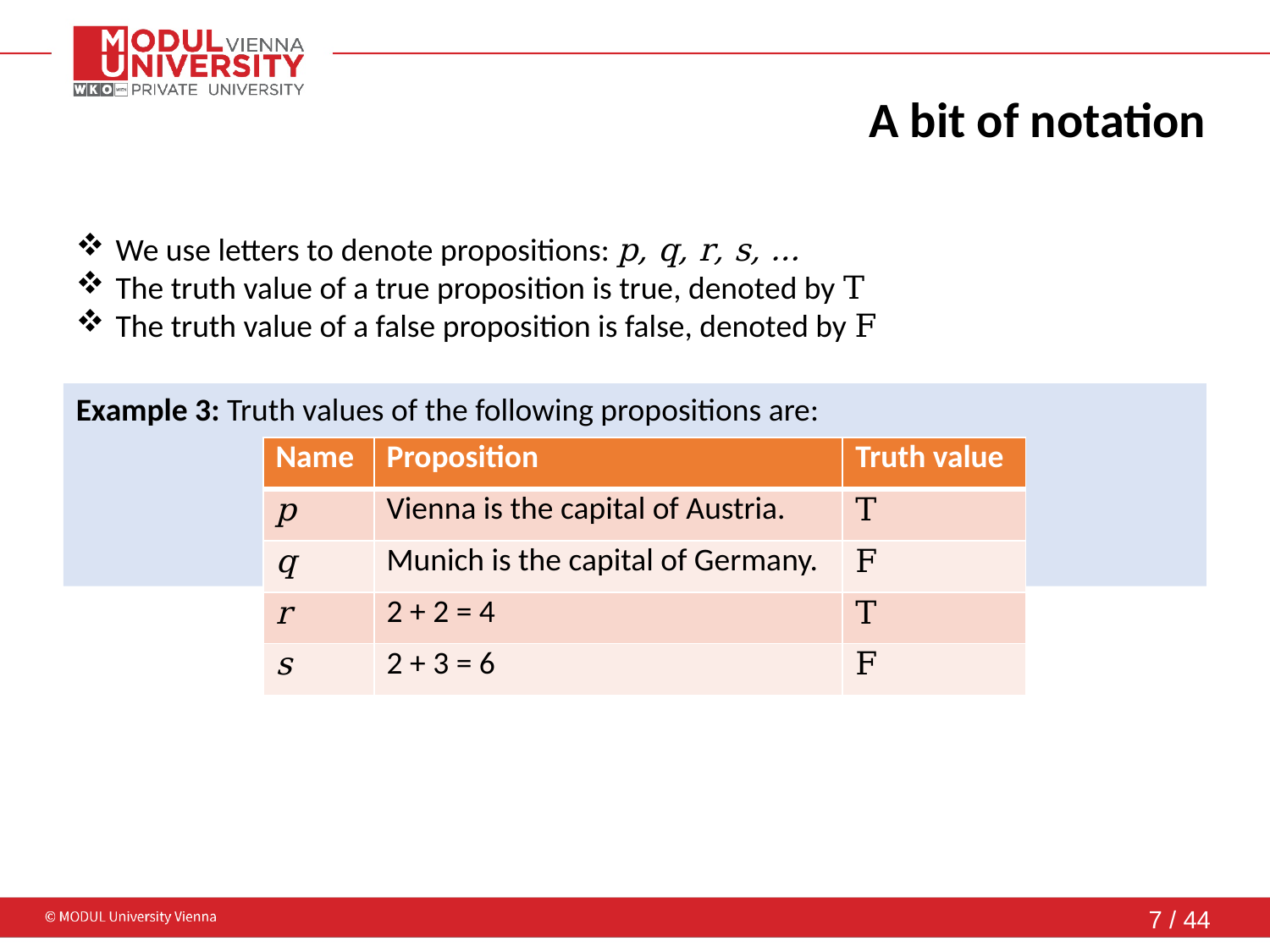

# A bit of notation
We use letters to denote propositions: p, q, r, s, …
The truth value of a true proposition is true, denoted by T
The truth value of a false proposition is false, denoted by F
Example 3: Truth values of the following propositions are:

| Name | Proposition | Truth value |
| --- | --- | --- |
| p | Vienna is the capital of Austria. | T |
| q | Munich is the capital of Germany. | F |
| r | 2 + 2 = 4 | T |
| s | 2 + 3 = 6 | F |